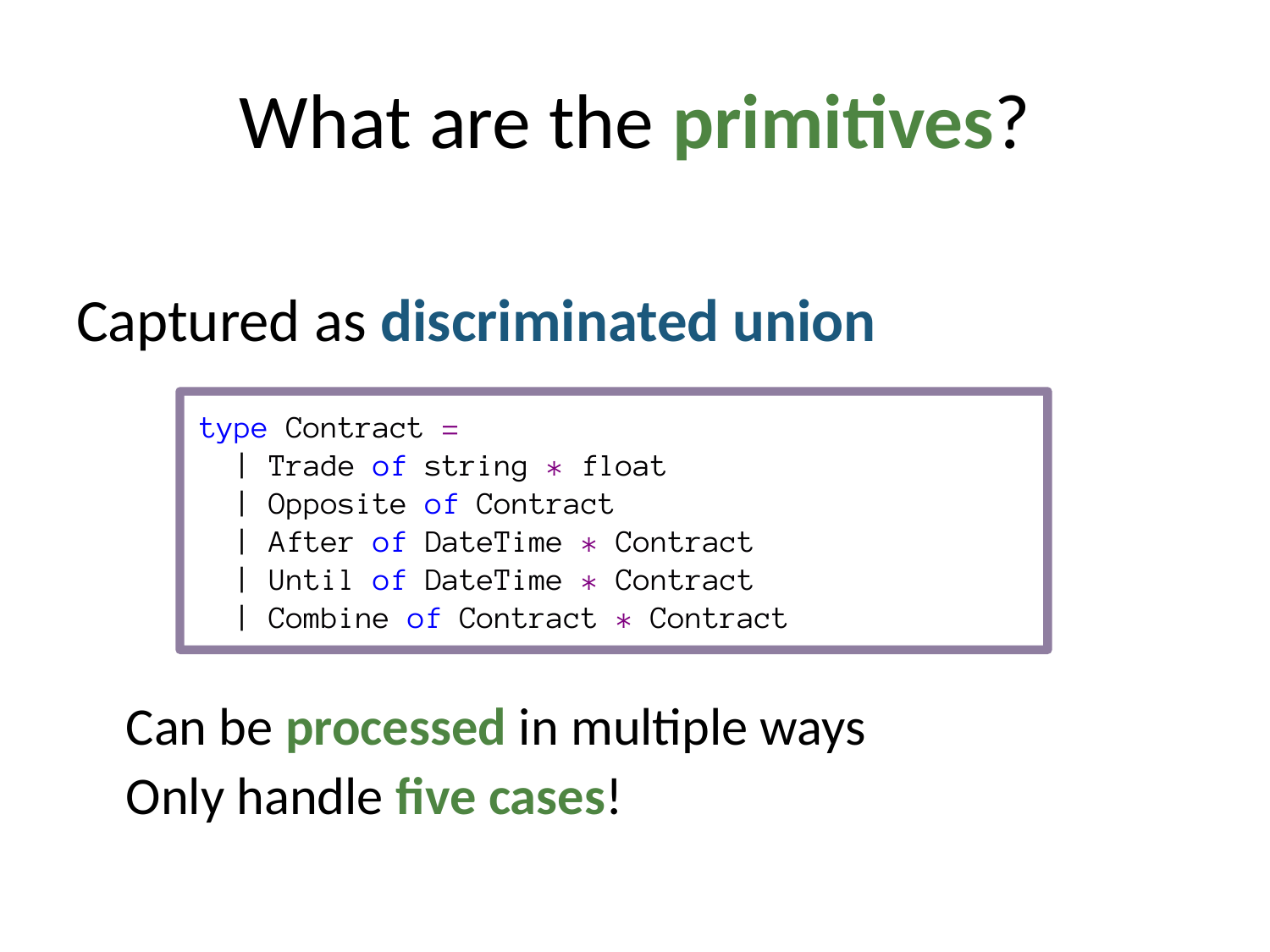

# What are the primitives?
Captured as discriminated union

Can be processed in multiple ways
Only handle five cases!
type Contract =
  | Trade of string * float
  | Opposite of Contract
  | After of DateTime * Contract
  | Until of DateTime * Contract
  | Combine of Contract * Contract